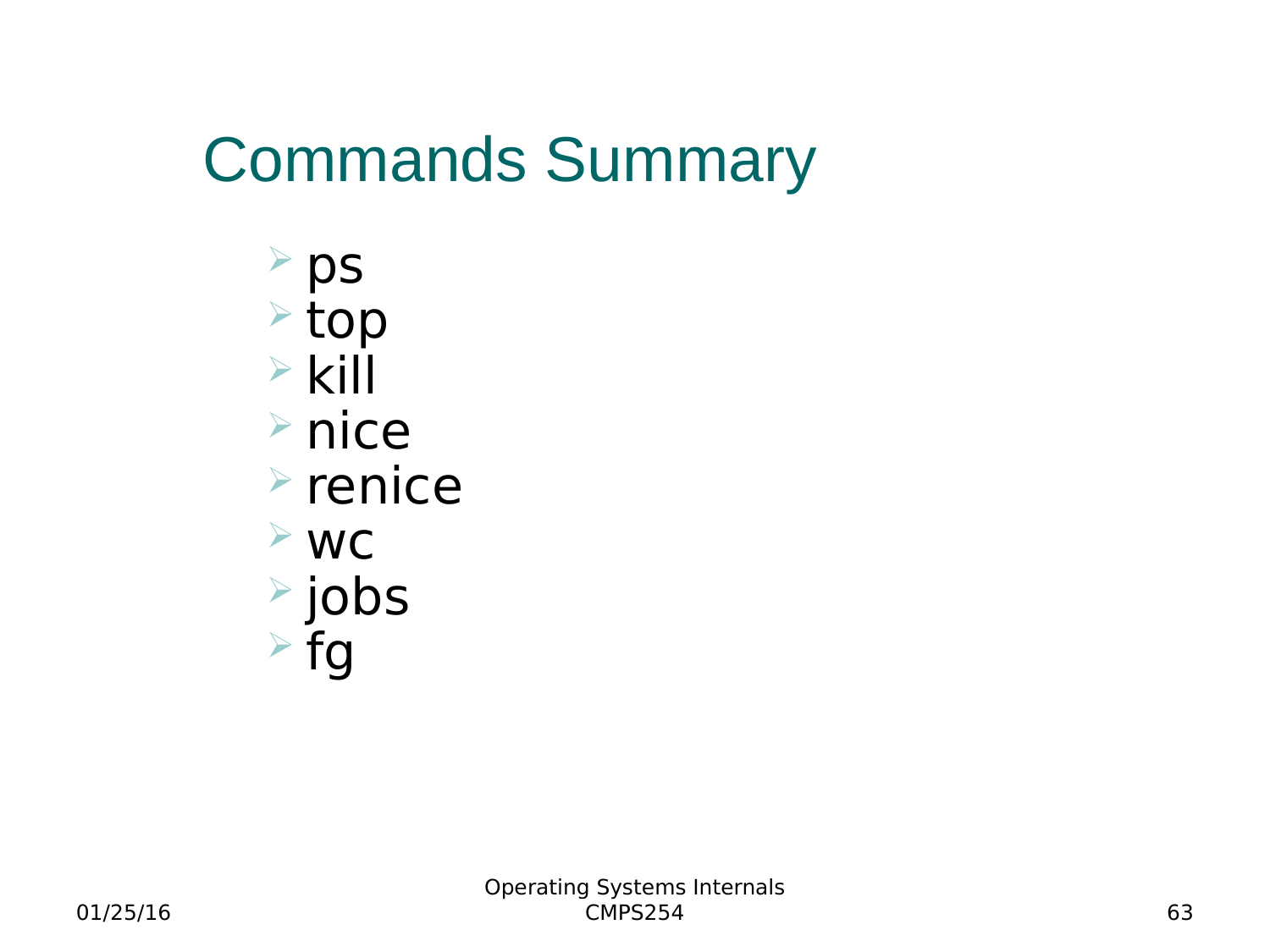

Commands Summary
ps
top
kill
nice
renice
wc
jobs
fg

01/25/16
Operating Systems Internals CMPS254
63